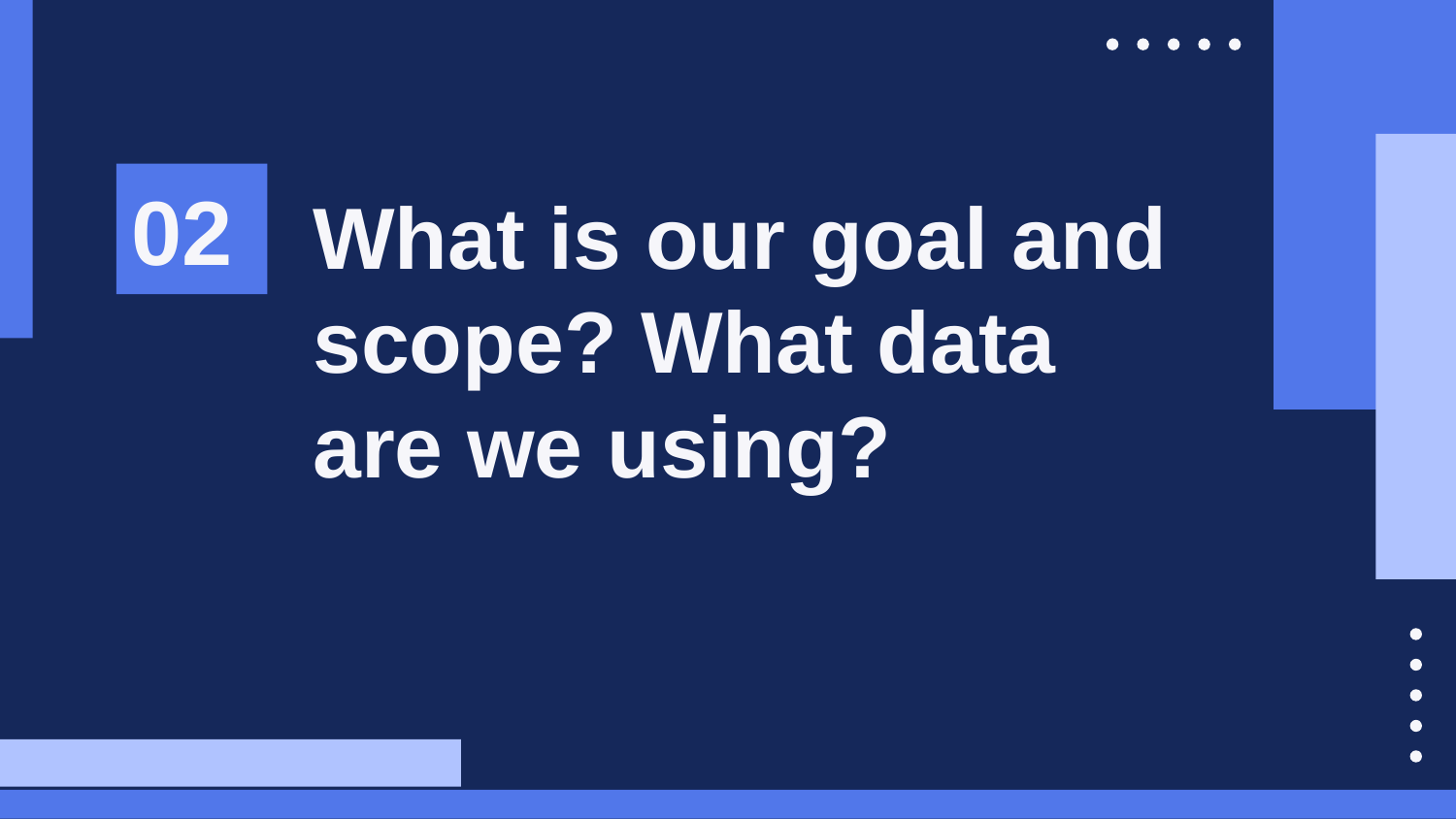

02
What is our goal and scope? What data are we using?